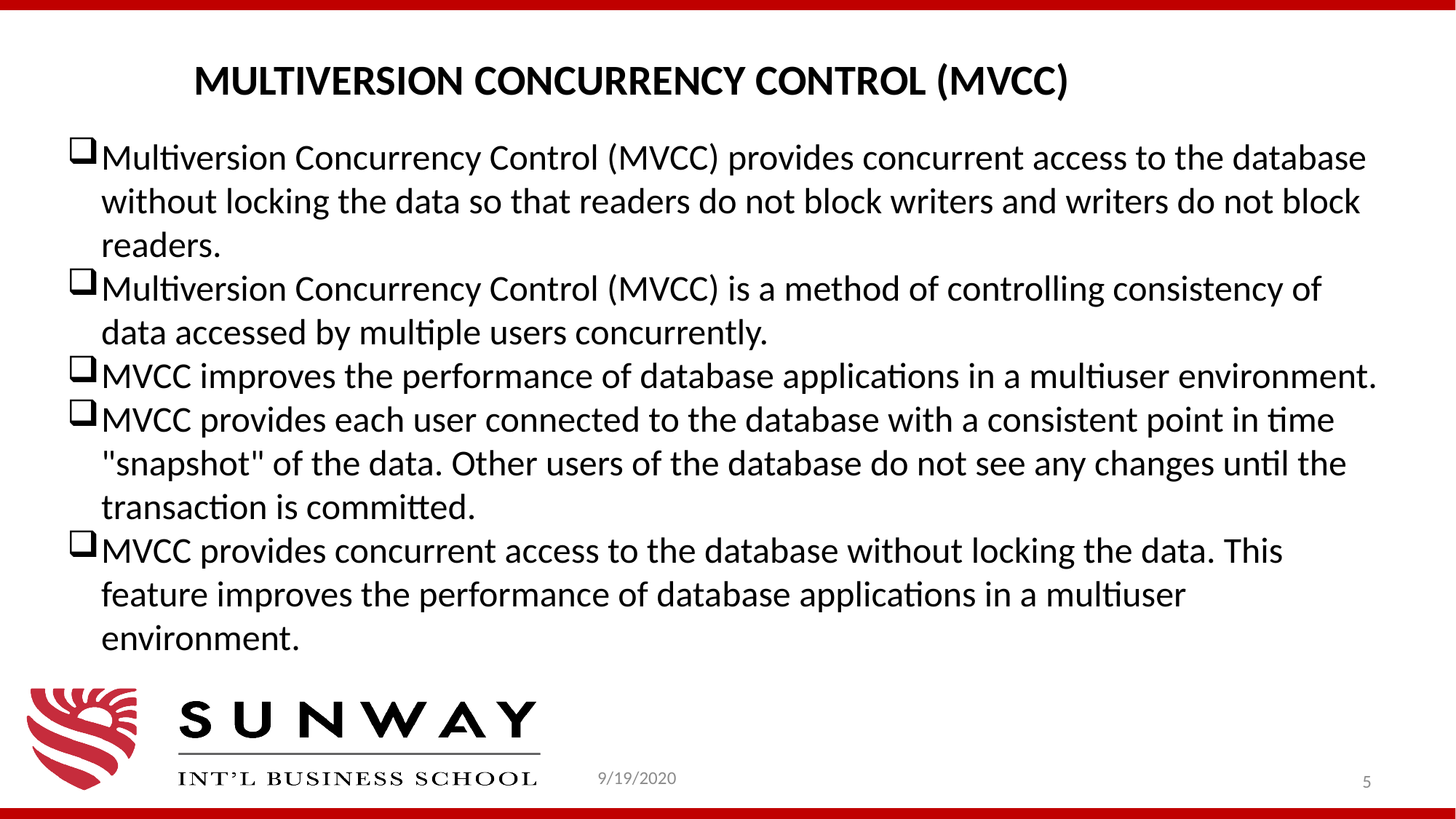

MULTIVERSION CONCURRENCY CONTROL (MVCC)
Multiversion Concurrency Control (MVCC) provides concurrent access to the database without locking the data so that readers do not block writers and writers do not block readers.
Multiversion Concurrency Control (MVCC) is a method of controlling consistency of data accessed by multiple users concurrently.
MVCC improves the performance of database applications in a multiuser environment.
MVCC provides each user connected to the database with a consistent point in time "snapshot" of the data. Other users of the database do not see any changes until the transaction is committed.
MVCC provides concurrent access to the database without locking the data. This feature improves the performance of database applications in a multiuser environment.

9/19/2020
5